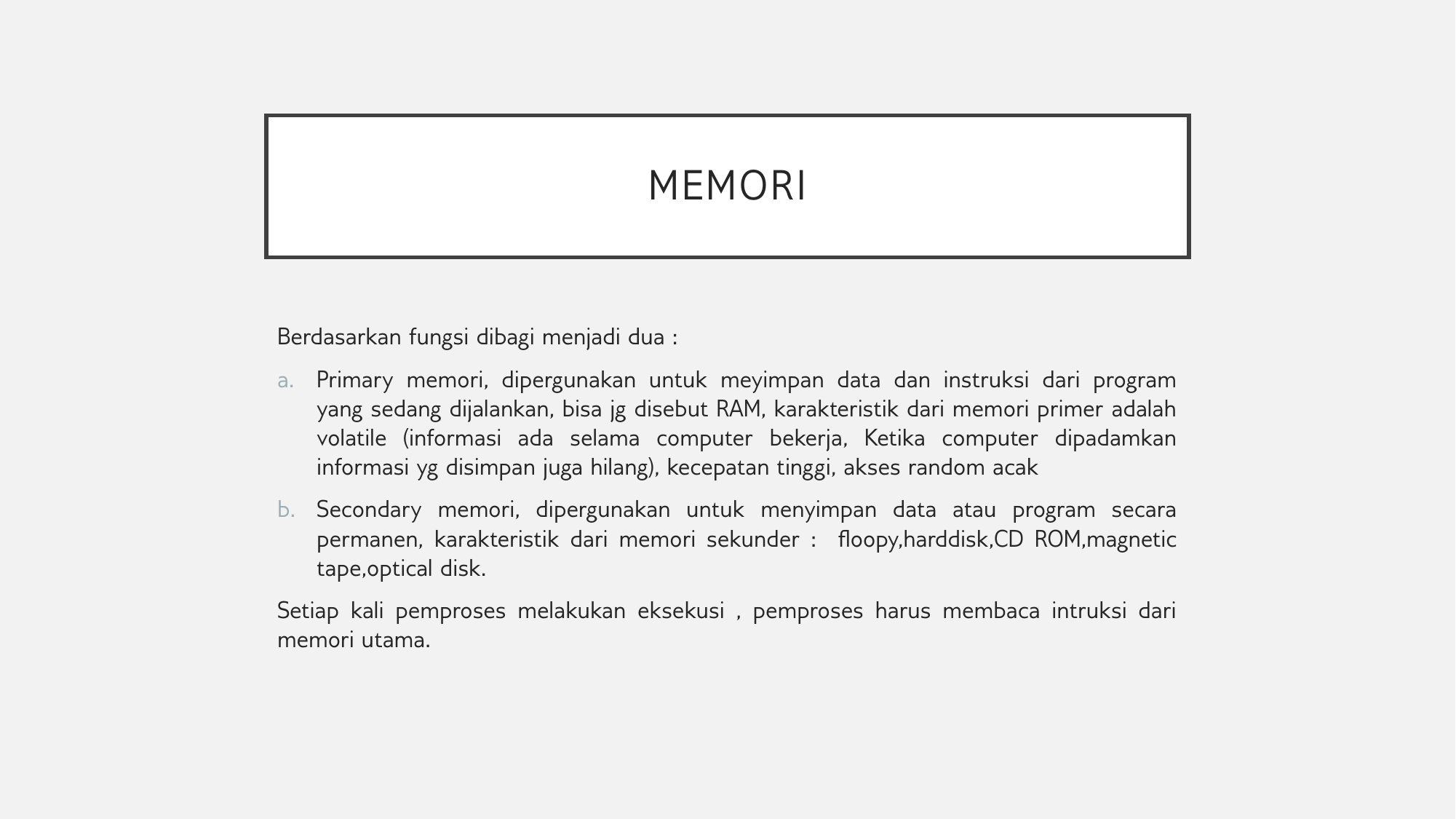

# memori
Berdasarkan fungsi dibagi menjadi dua :
Primary memori, dipergunakan untuk meyimpan data dan instruksi dari program yang sedang dijalankan, bisa jg disebut RAM, karakteristik dari memori primer adalah volatile (informasi ada selama computer bekerja, Ketika computer dipadamkan informasi yg disimpan juga hilang), kecepatan tinggi, akses random acak
Secondary memori, dipergunakan untuk menyimpan data atau program secara permanen, karakteristik dari memori sekunder :  floopy,harddisk,CD ROM,magnetic tape,optical disk.
Setiap kali pemproses melakukan eksekusi , pemproses harus membaca intruksi dari memori utama.